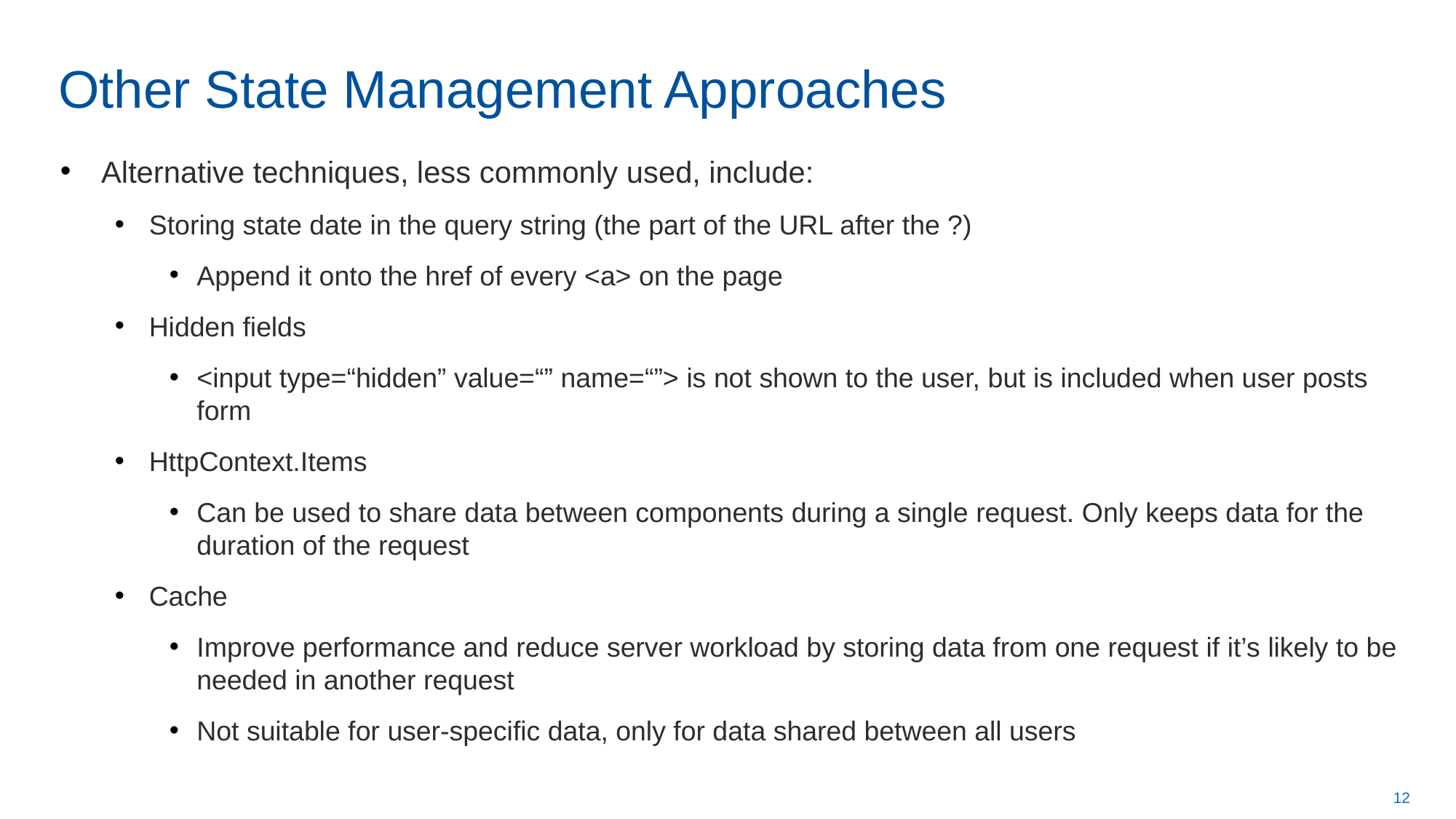

# Other State Management Approaches
Alternative techniques, less commonly used, include:
Storing state date in the query string (the part of the URL after the ?)
Append it onto the href of every <a> on the page
Hidden fields
<input type=“hidden” value=“” name=“”> is not shown to the user, but is included when user posts form
HttpContext.Items
Can be used to share data between components during a single request. Only keeps data for the duration of the request
Cache
Improve performance and reduce server workload by storing data from one request if it’s likely to be needed in another request
Not suitable for user-specific data, only for data shared between all users